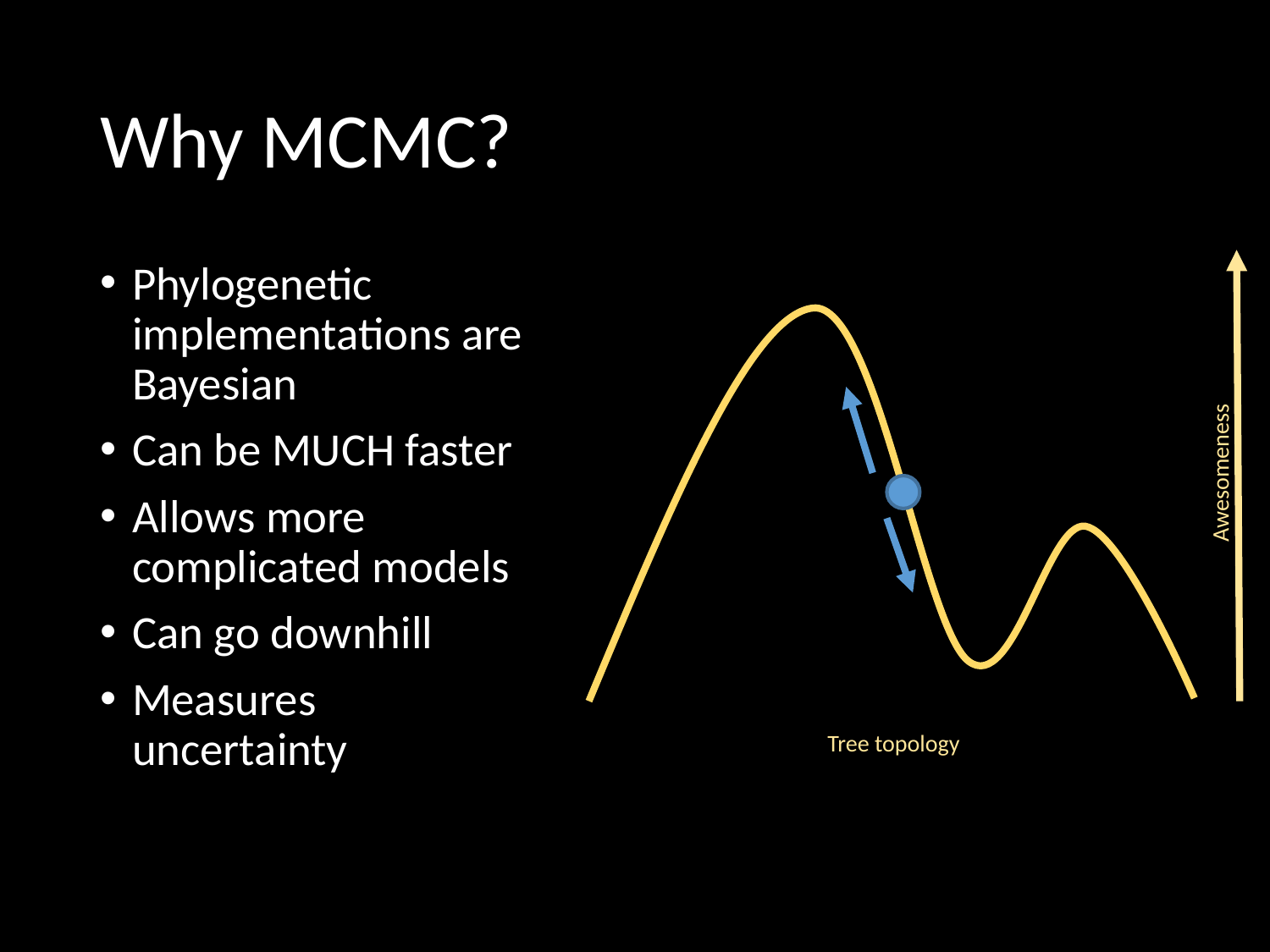

# Why MCMC?
Phylogenetic implementations are Bayesian
Can be MUCH faster
Allows more complicated models
Can go downhill
Measures uncertainty

Awesomeness

Tree topology